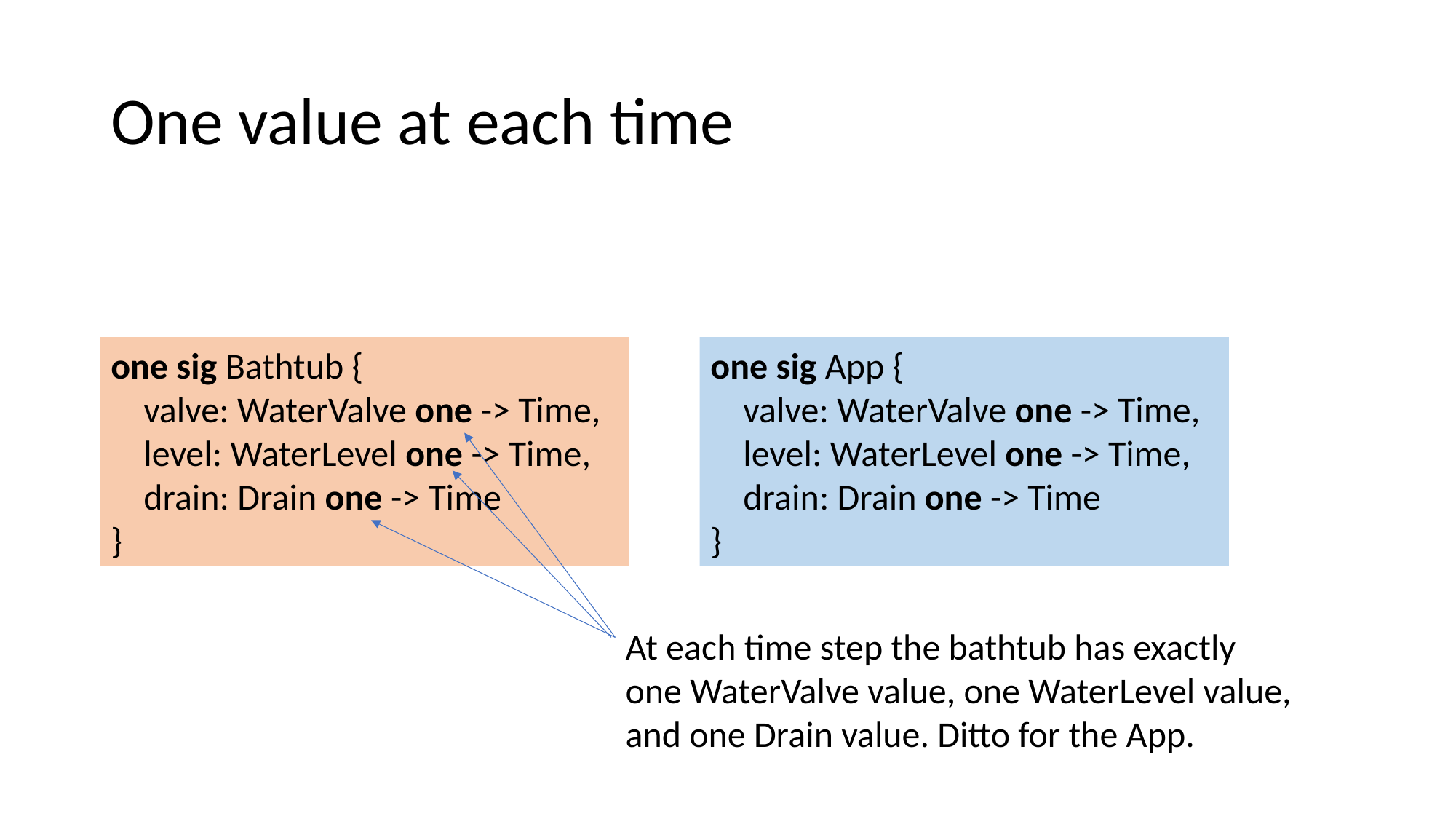

# One value at each time
one sig Bathtub {
    valve: WaterValve one -> Time,
    level: WaterLevel one -> Time,
    drain: Drain one -> Time
}
one sig App {
    valve: WaterValve one -> Time,
    level: WaterLevel one -> Time,
    drain: Drain one -> Time
}
At each time step the bathtub has exactly one WaterValve value, one WaterLevel value, and one Drain value. Ditto for the App.